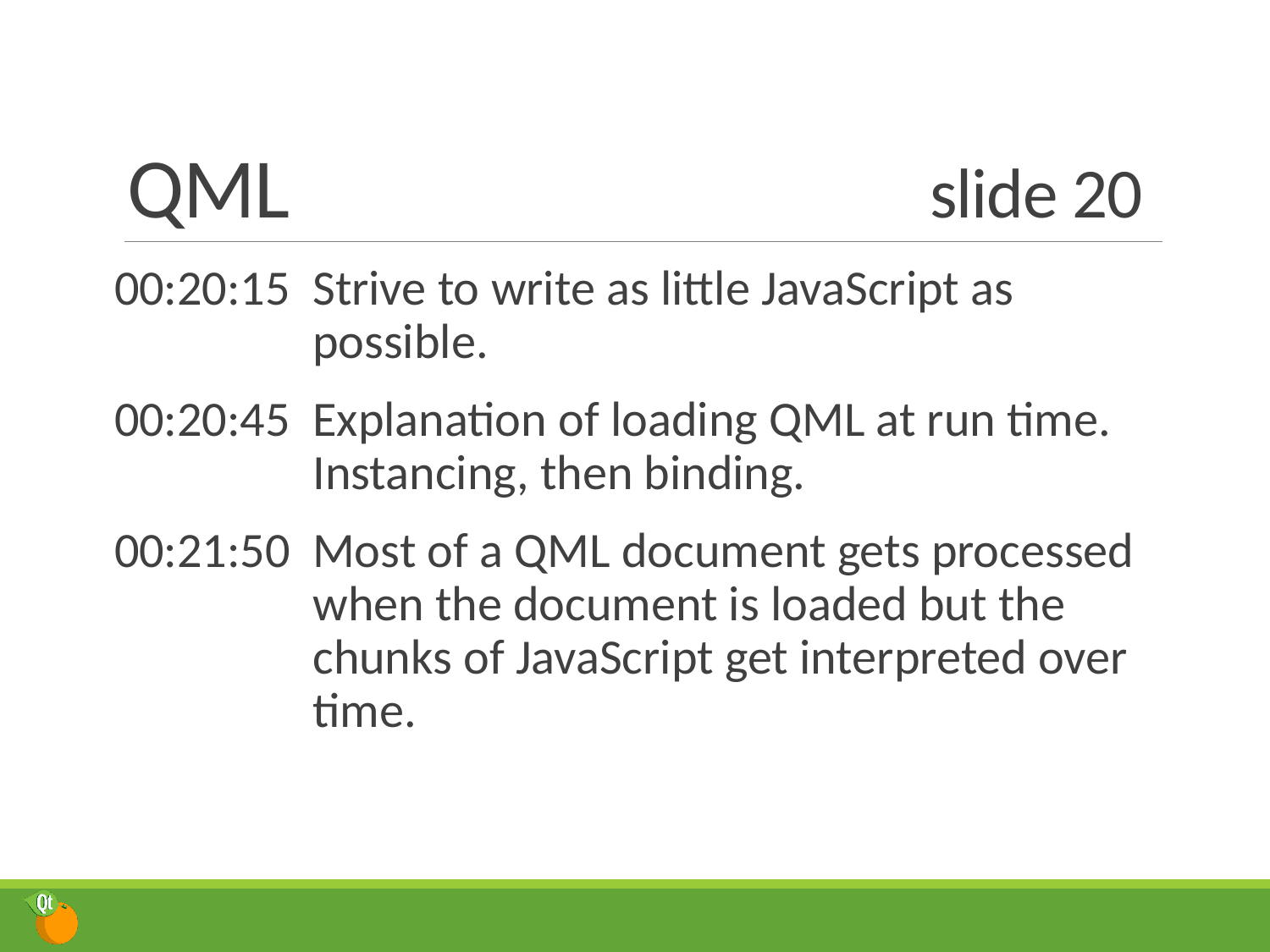

# QML	slide 20
00:20:15	Strive to write as little JavaScript as possible.
00:20:45	Explanation of loading QML at run time. Instancing, then binding.
00:21:50	Most of a QML document gets processed when the document is loaded but the chunks of JavaScript get interpreted over time.